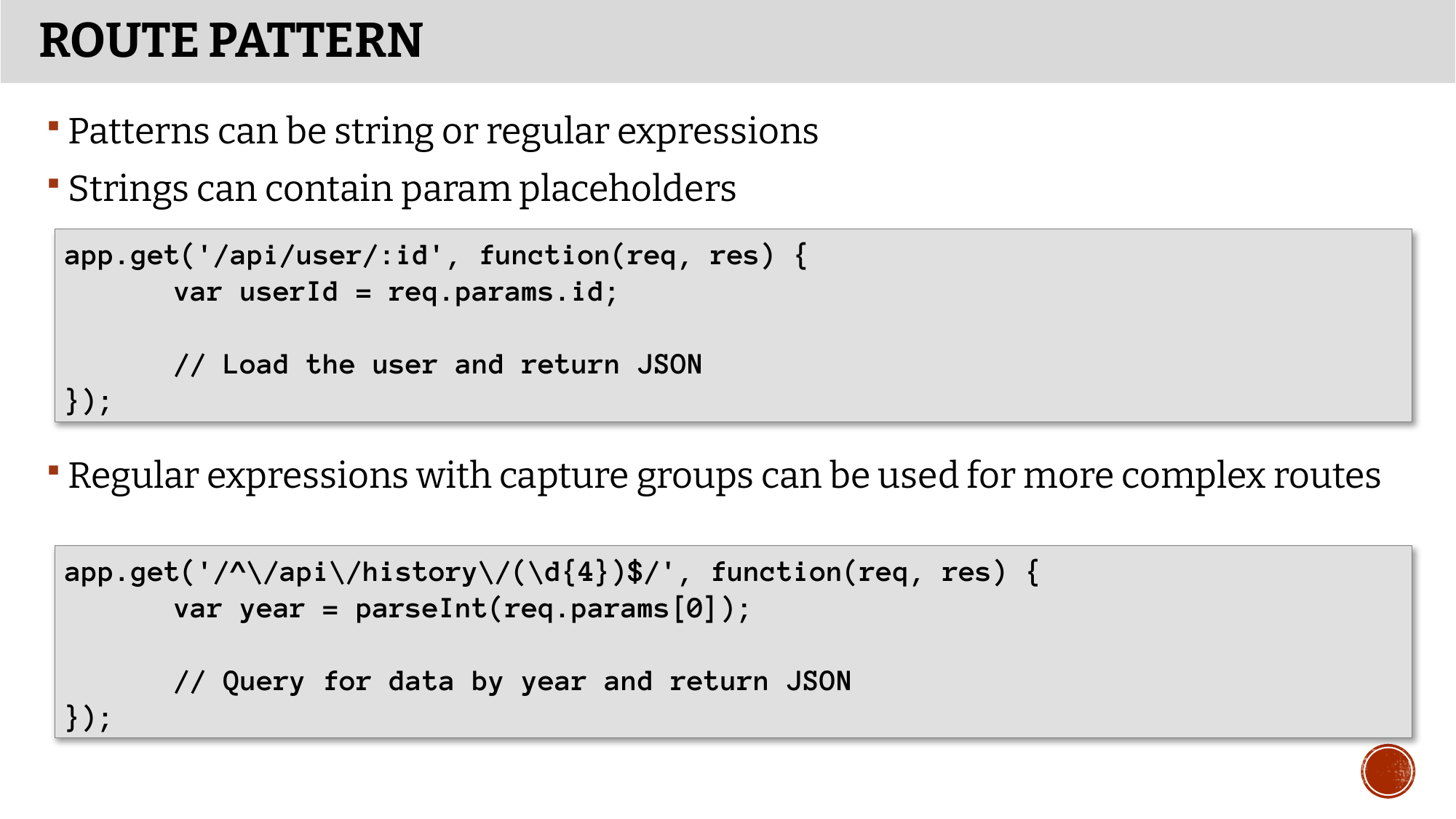

# route PATTERN
Patterns can be string or regular expressions
Strings can contain param placeholders

Regular expressions with capture groups can be used for more complex routes
app.get('/api/user/:id', function(req, res) {
	var userId = req.params.id;

	// Load the user and return JSON
});
app.get('/^\/api\/history\/(\d{4})$/', function(req, res) {
	var year = parseInt(req.params[0]);

	// Query for data by year and return JSON
});